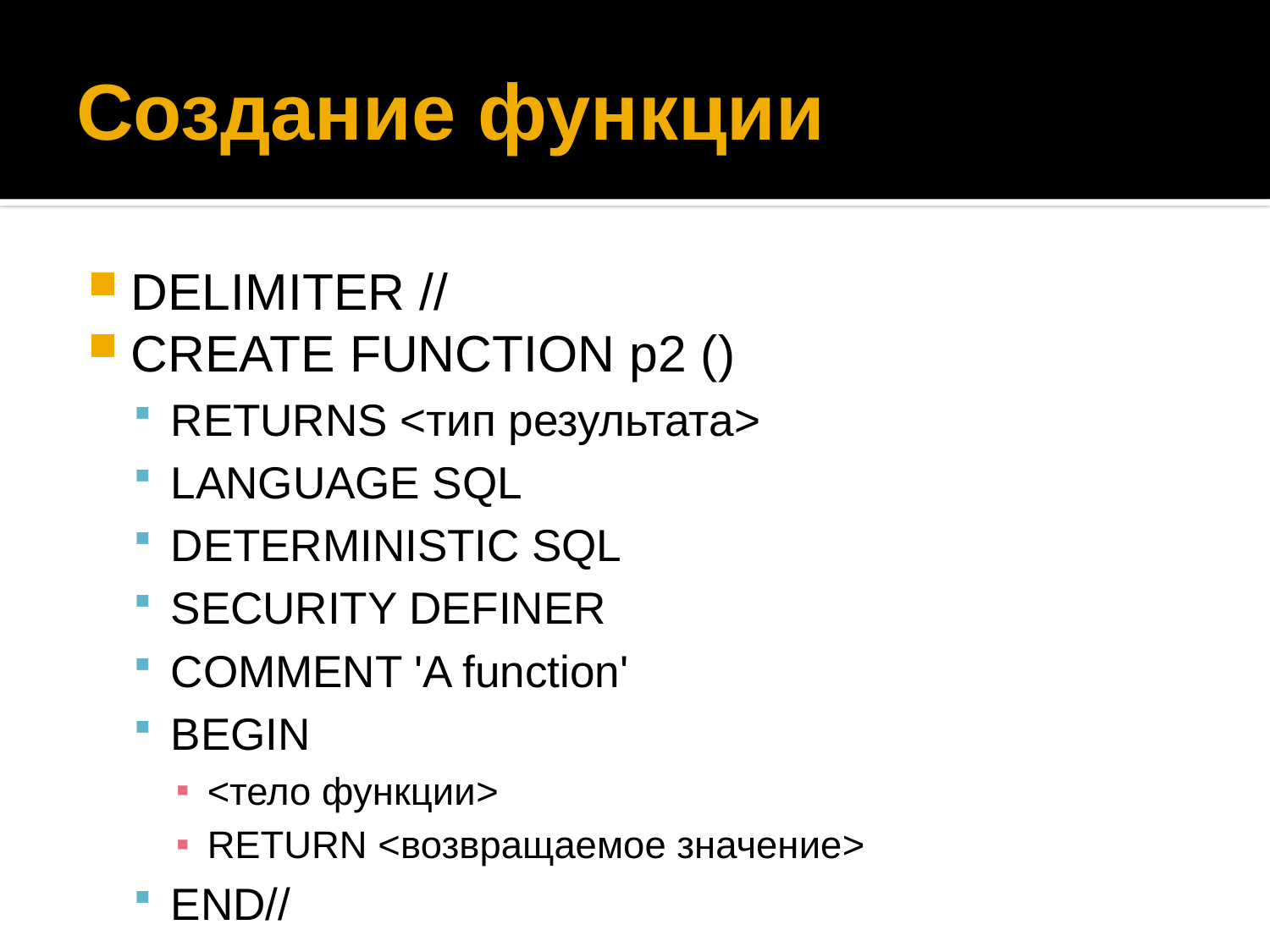

# Создание функции
DELIMITER //
CREATE FUNCTION p2 ()
RETURNS <тип результата>
LANGUAGE SQL
DETERMINISTIC SQL
SECURITY DEFINER
COMMENT 'A function'
BEGIN
<тело функции>
RETURN <возвращаемое значение>
END//